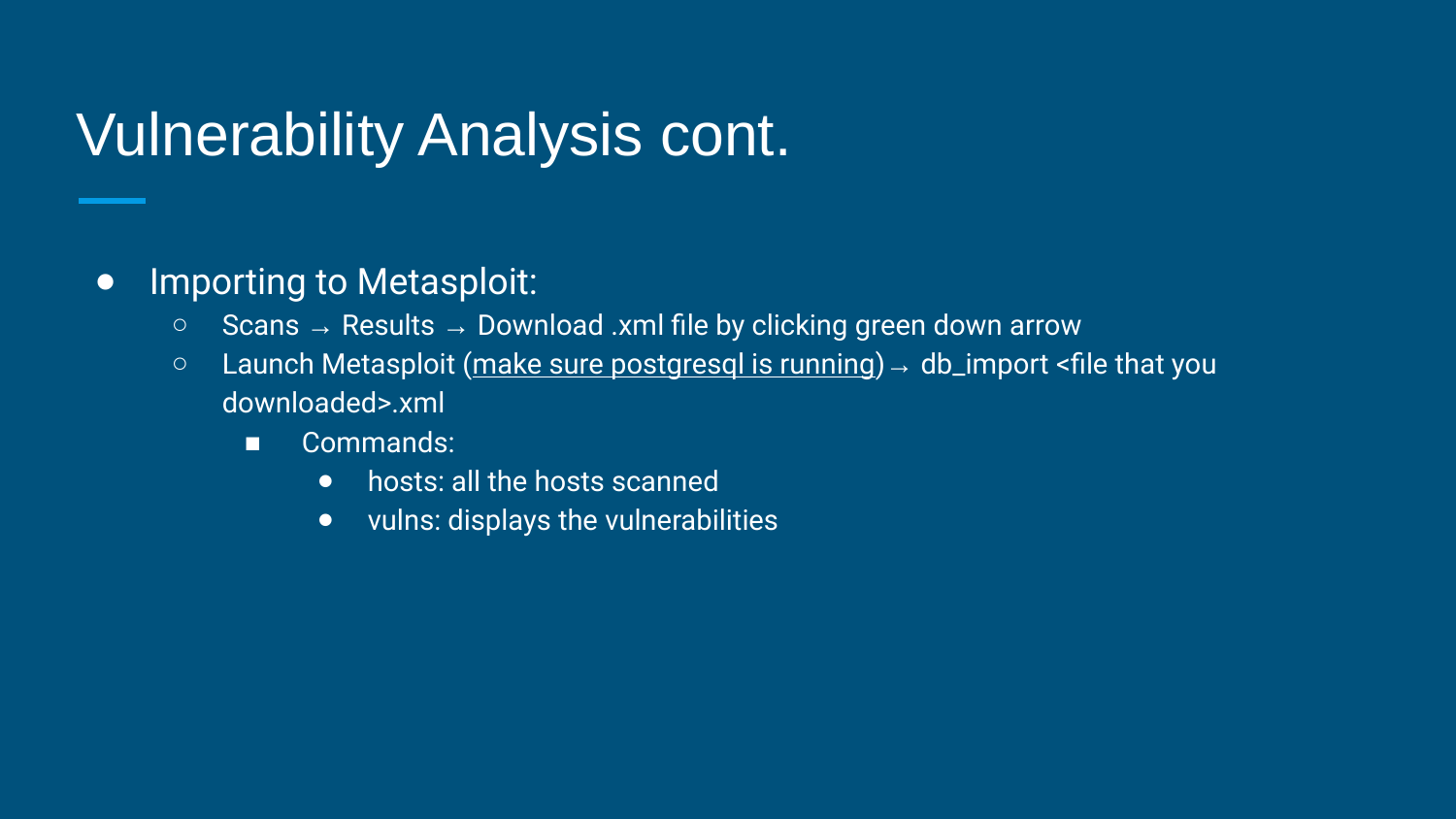

# Vulnerability Analysis cont.
Importing to Metasploit:
Scans → Results → Download .xml file by clicking green down arrow
Launch Metasploit (make sure postgresql is running)→ db_import <file that you downloaded>.xml
 Commands:
hosts: all the hosts scanned
vulns: displays the vulnerabilities